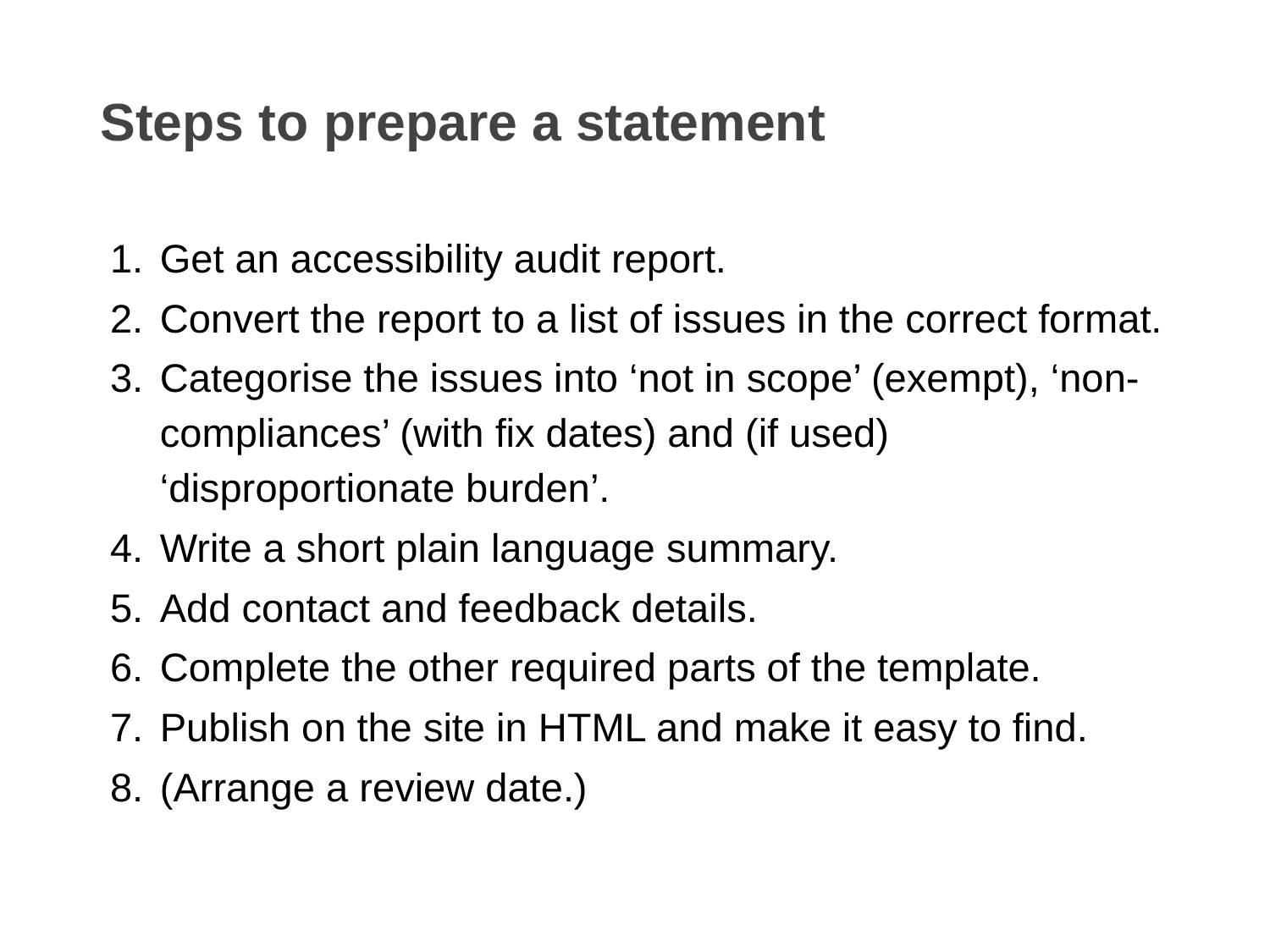

# Steps to prepare a statement
Get an accessibility audit report.
Convert the report to a list of issues in the correct format.
Categorise the issues into ‘not in scope’ (exempt), ‘non-compliances’ (with fix dates) and (if used) ‘disproportionate burden’.
Write a short plain language summary.
Add contact and feedback details.
Complete the other required parts of the template.
Publish on the site in HTML and make it easy to find.
(Arrange a review date.)